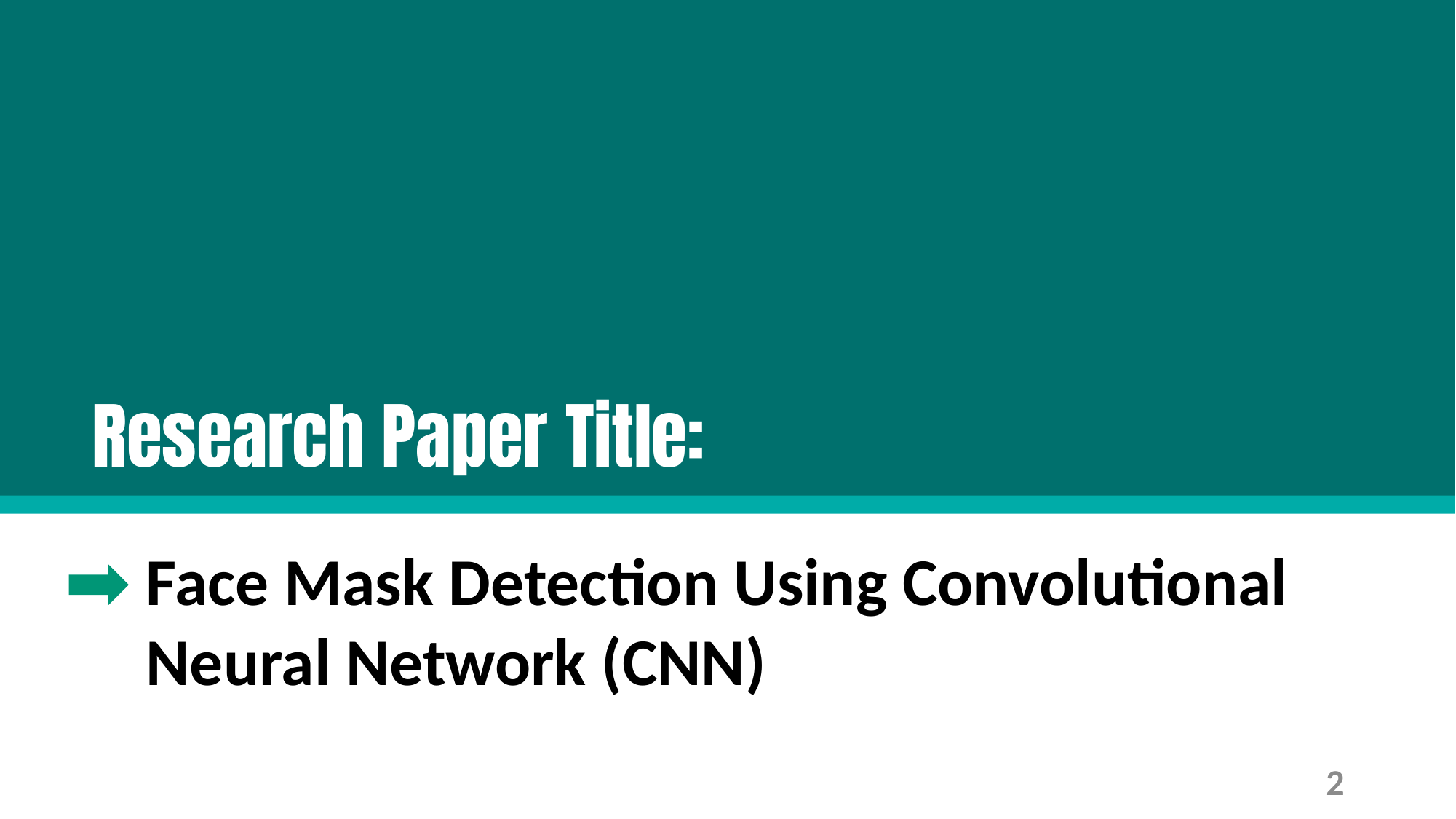

Research Paper Title:

Face Mask Detection Using Convolutional Neural Network (CNN)

2